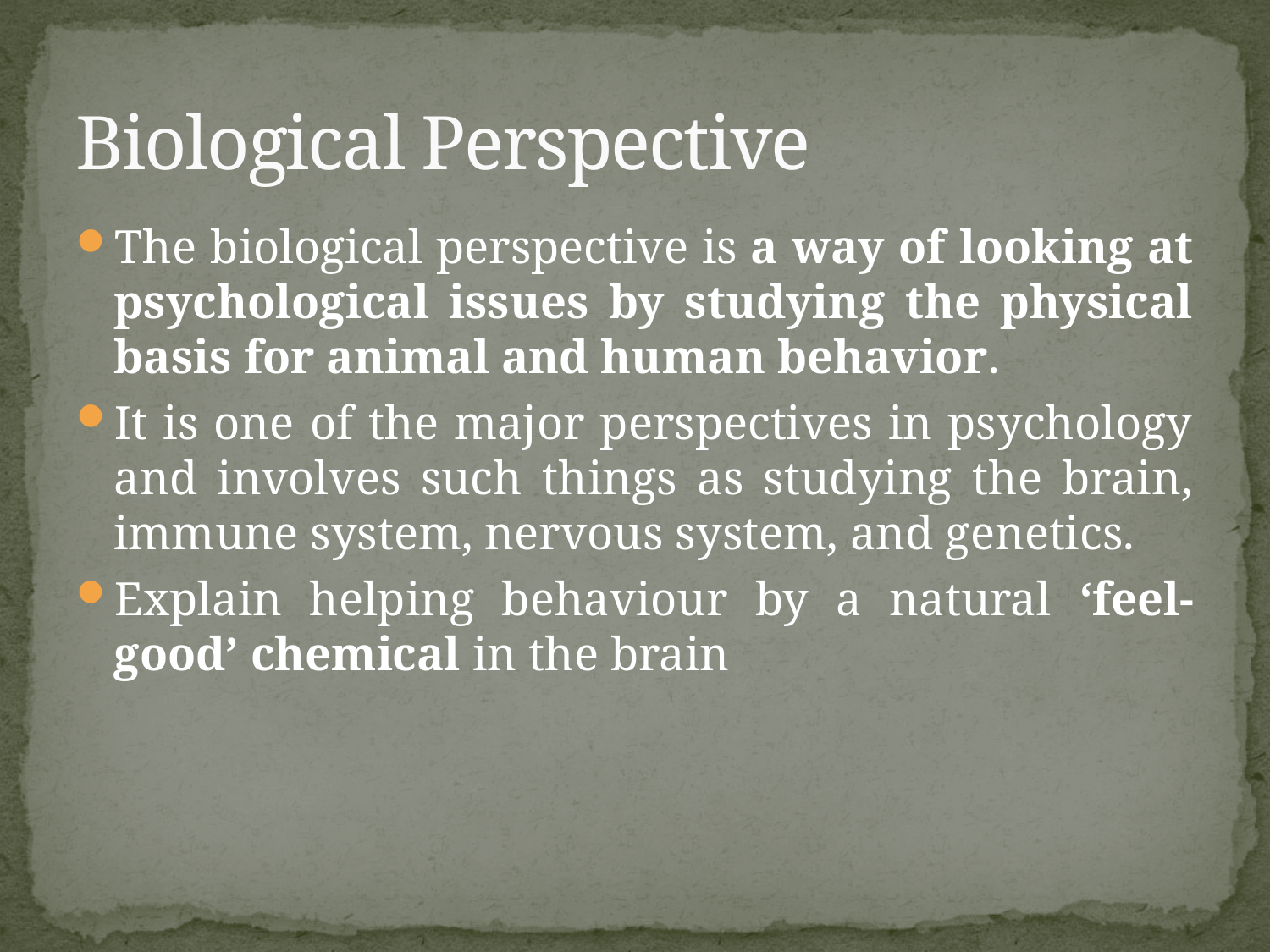

# Biological Perspective
The biological perspective is a way of looking at psychological issues by studying the physical basis for animal and human behavior.
It is one of the major perspectives in psychology and involves such things as studying the brain, immune system, nervous system, and genetics.
Explain helping behaviour by a natural ‘feel-good’ chemical in the brain